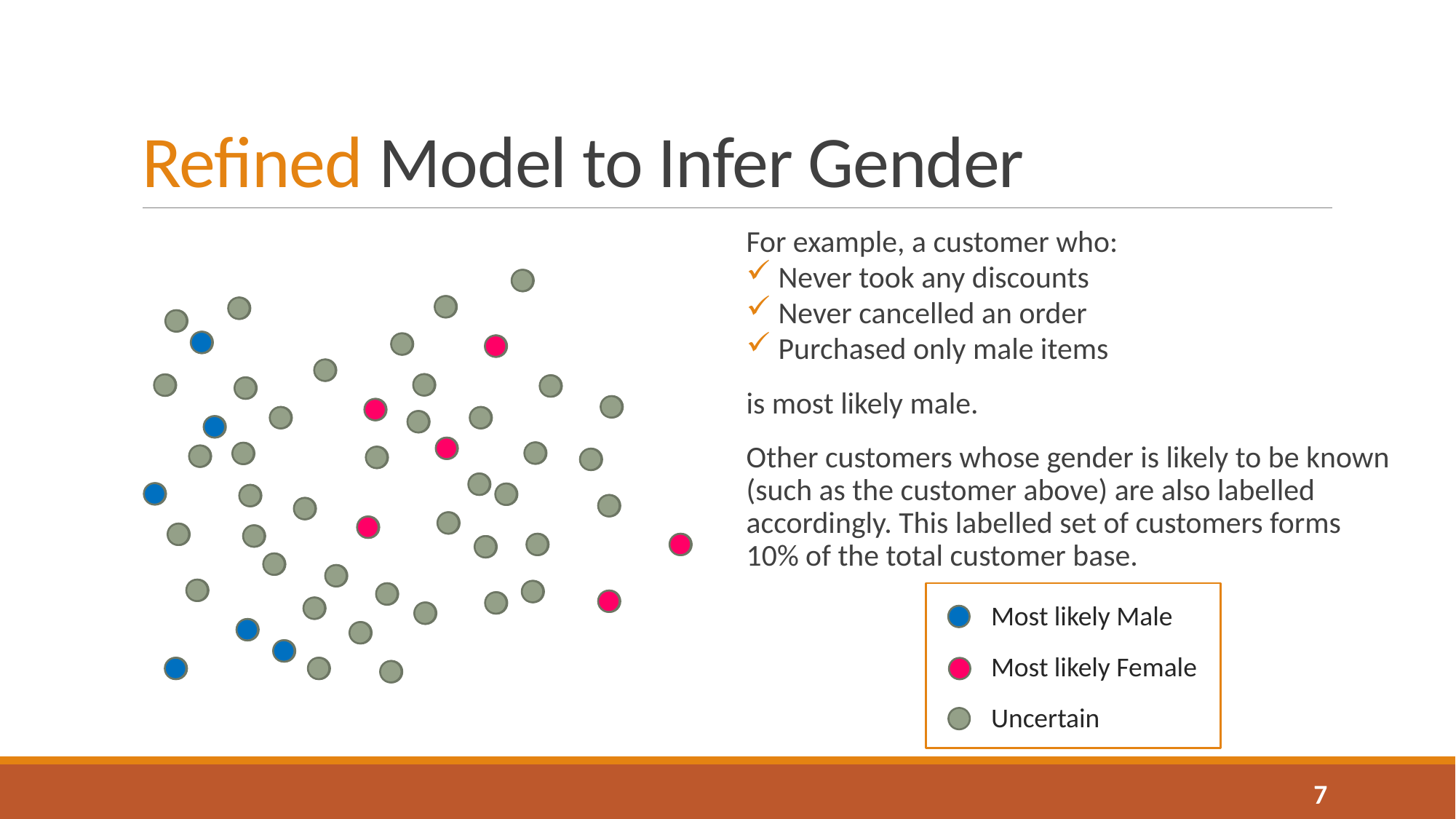

# Refined Model to Infer Gender
For example, a customer who:
 Never took any discounts
 Never cancelled an order
 Purchased only male items
is most likely male.
Other customers whose gender is likely to be known (such as the customer above) are also labelled accordingly. This labelled set of customers forms 10% of the total customer base.

Most likely Male
Most likely Female
Uncertain

7